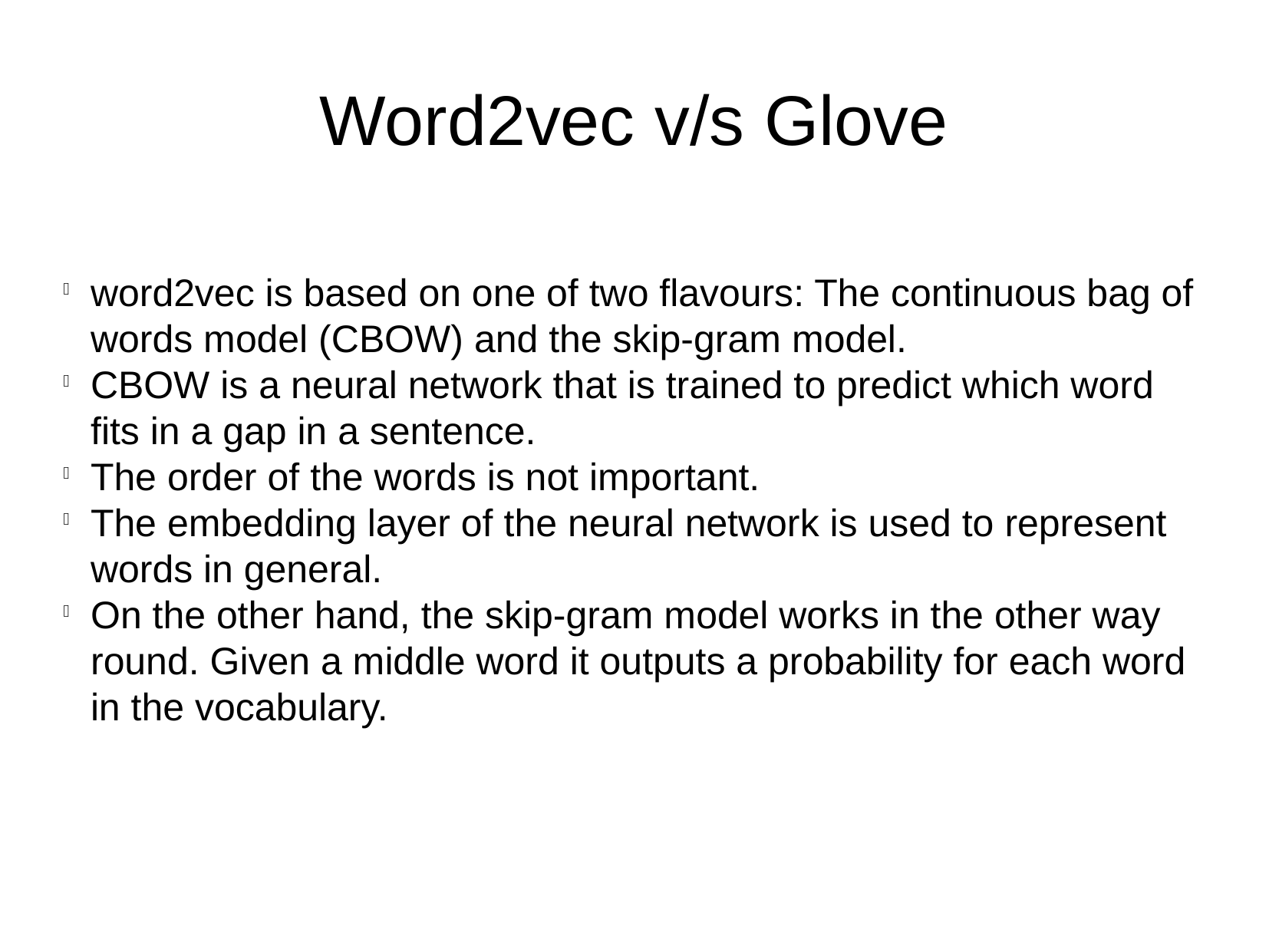

Word2vec v/s Glove
word2vec is based on one of two flavours: The continuous bag of words model (CBOW) and the skip-gram model.
CBOW is a neural network that is trained to predict which word fits in a gap in a sentence.
The order of the words is not important.
The embedding layer of the neural network is used to represent words in general.
On the other hand, the skip-gram model works in the other way round. Given a middle word it outputs a probability for each word in the vocabulary.